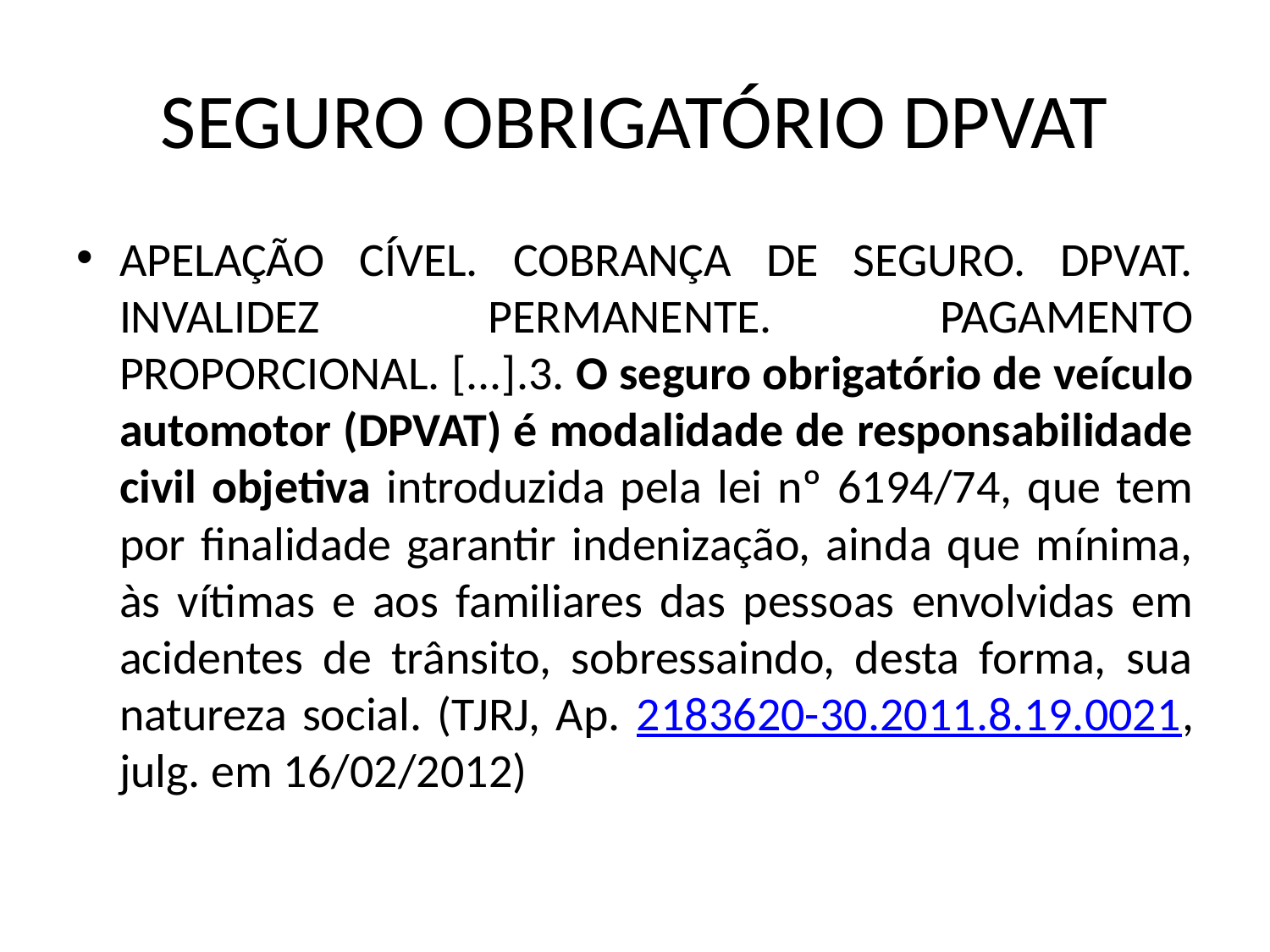

# SEGURO OBRIGATÓRIO DPVAT
APELAÇÃO CÍVEL. COBRANÇA DE SEGURO. DPVAT. INVALIDEZ PERMANENTE. PAGAMENTO PROPORCIONAL. [...].3. O seguro obrigatório de veículo automotor (DPVAT) é modalidade de responsabilidade civil objetiva introduzida pela lei nº 6194/74, que tem por finalidade garantir indenização, ainda que mínima, às vítimas e aos familiares das pessoas envolvidas em acidentes de trânsito, sobressaindo, desta forma, sua natureza social. (TJRJ, Ap. 2183620-30.2011.8.19.0021, julg. em 16/02/2012)